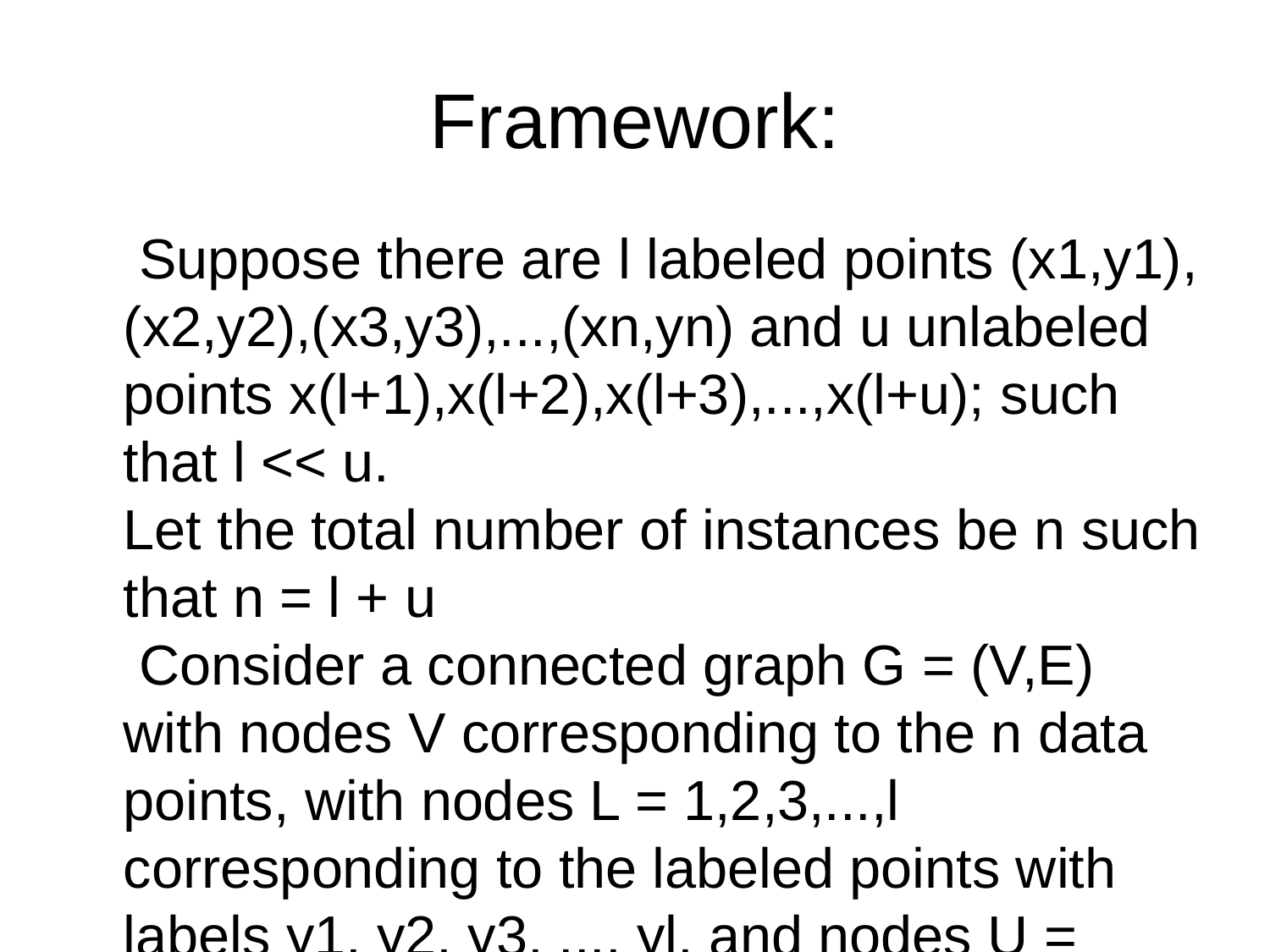

Framework:
 Suppose there are l labeled points (x1,y1),(x2,y2),(x3,y3),...,(xn,yn) and u unlabeled points x(l+1),x(l+2),x(l+3),...,x(l+u); such that l << u.
Let the total number of instances be n such that n = l + u
 Consider a connected graph G = (V,E) with nodes V corresponding to the n data points, with nodes L = 1,2,3,...,l corresponding to the labeled points with labels y1, y2, y3, ..., yl, and nodes U = l+1,l+2,l+3,...,l+u corresponding to the unlabeled points.
 The main task is to assign labels to nodes U.